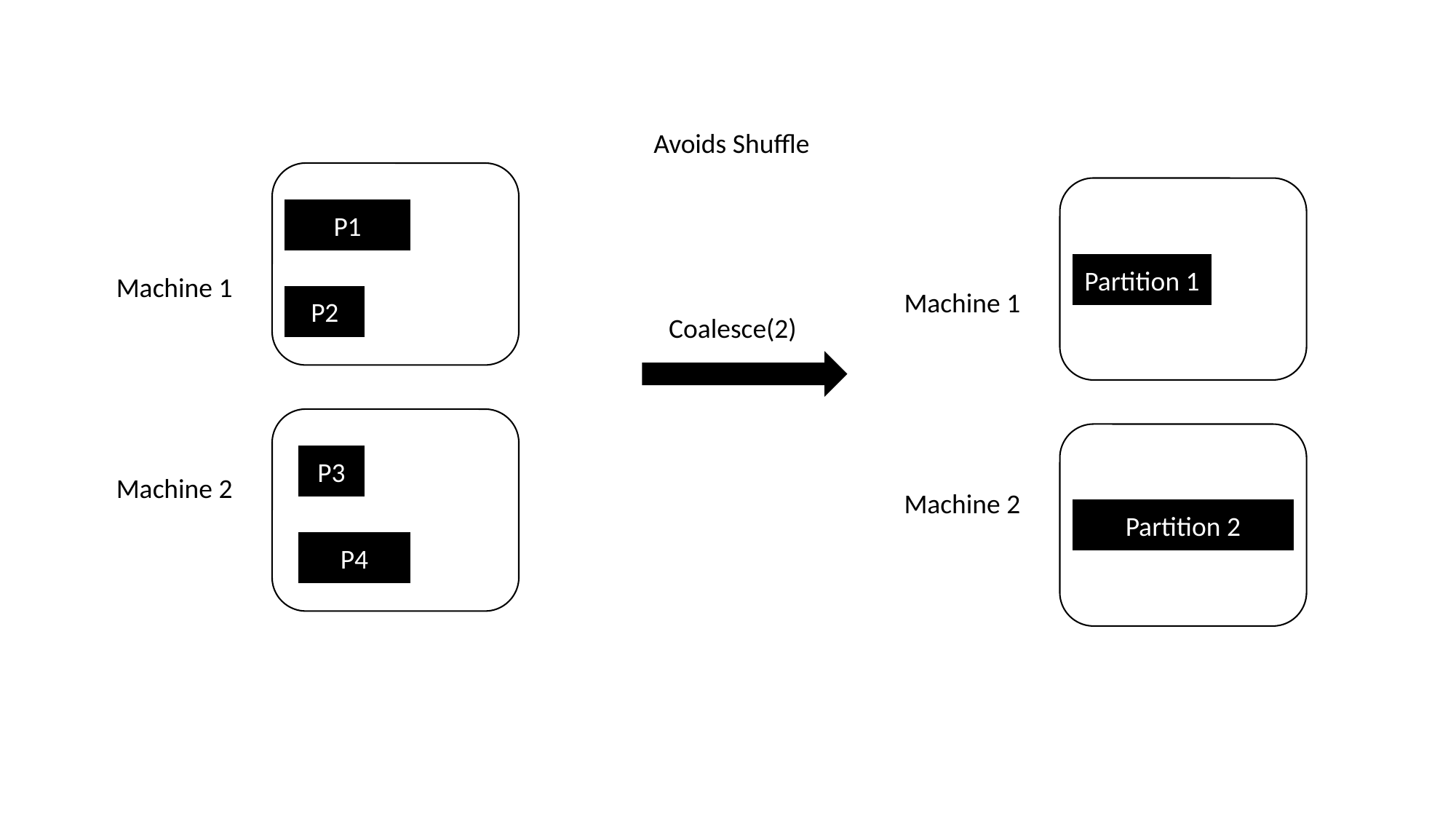

Avoids Shuffle

P1
Partition 1
Machine 1
Machine 1
P2
Coalesce(2)

P3
Machine 2
Machine 2
Partition 2
P4